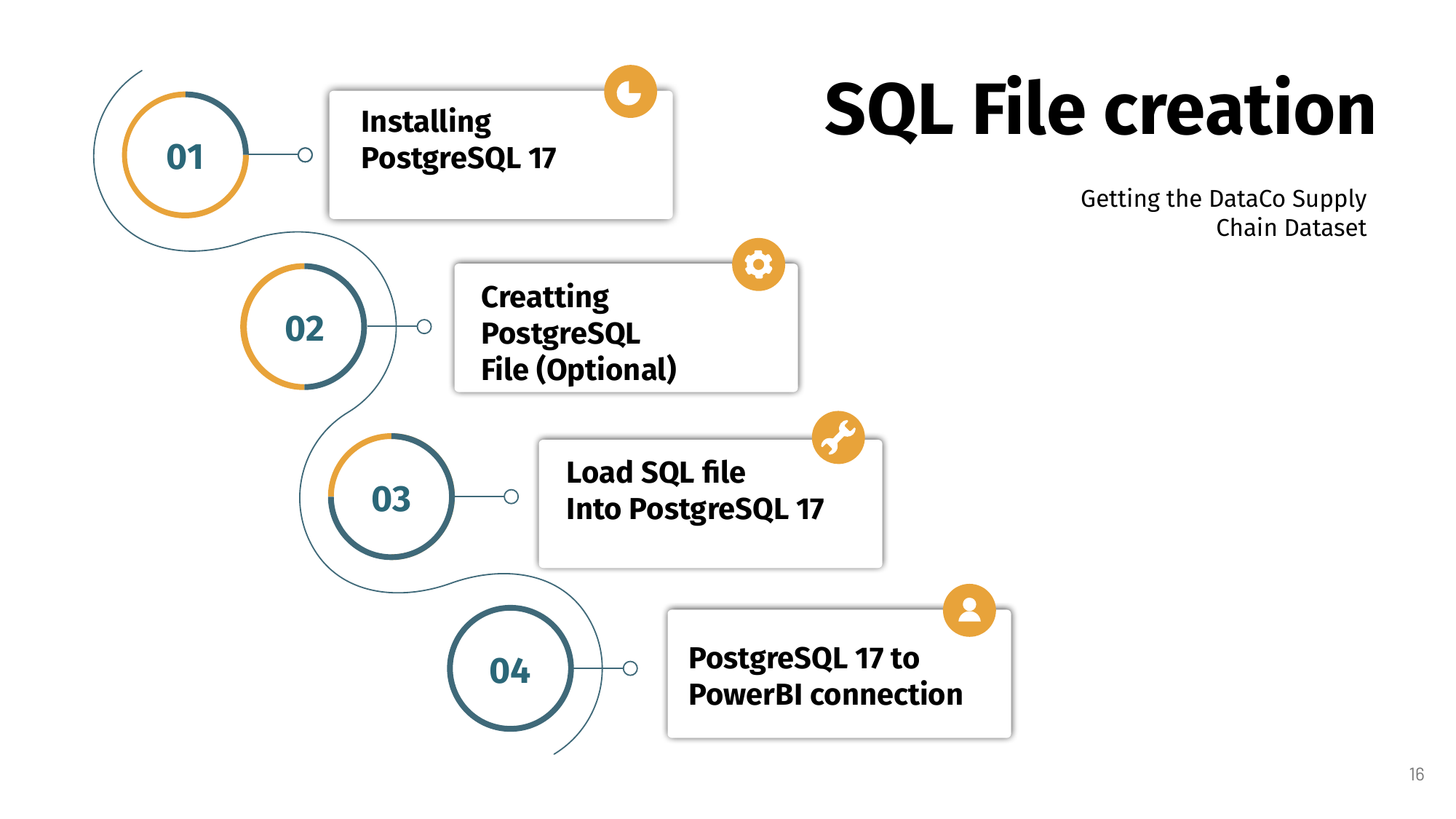

SQL File creation

Installing
PostgreSQL 17
01

Getting the DataCo Supply Chain Dataset

Creatting
PostgreSQL
File (Optional)

02

03
Load SQL file
Into PostgreSQL 17

04
PostgreSQL 17 to
PowerBI connection

16